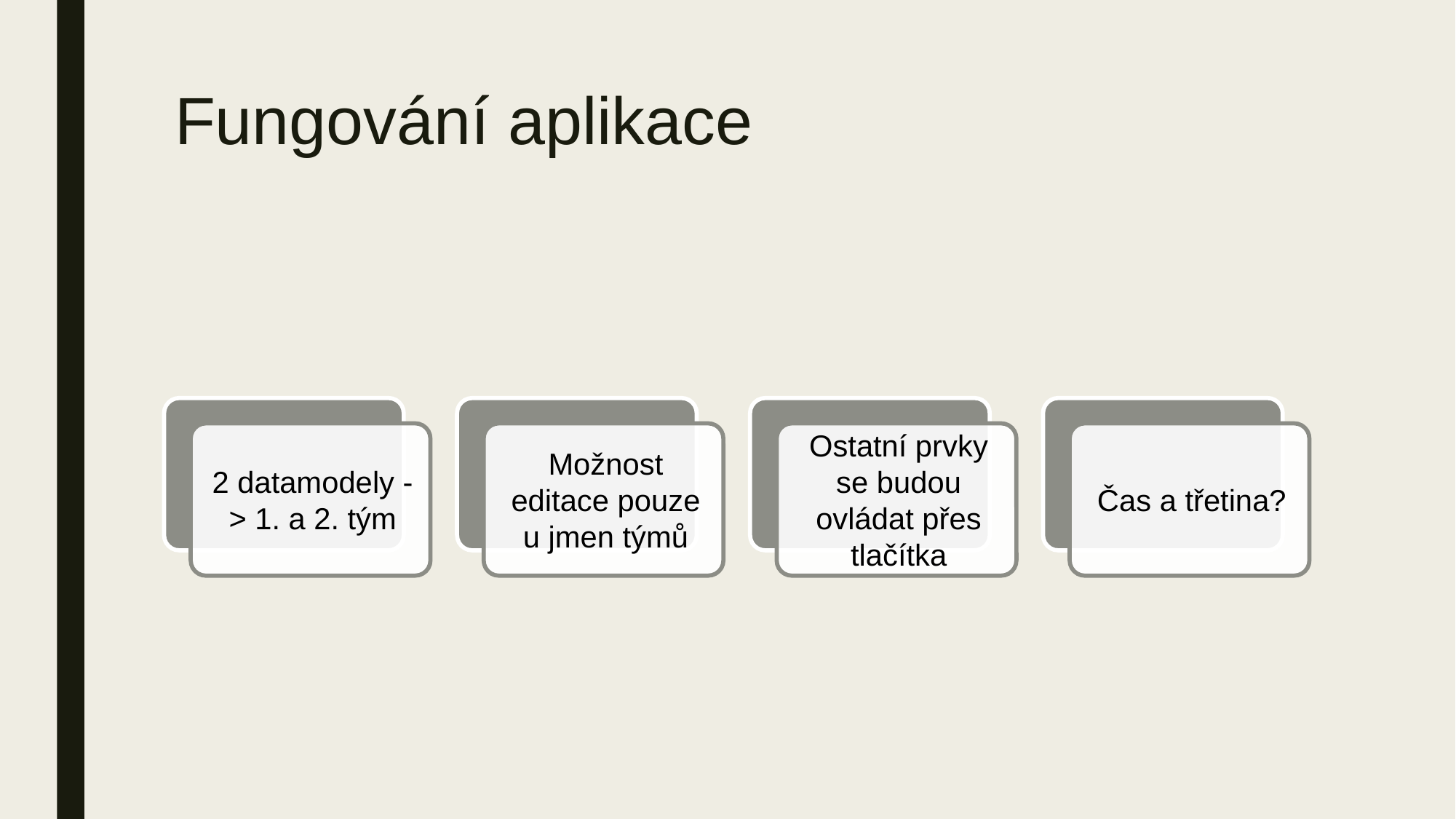

# Fungování aplikace
2 datamodely -> 1. a 2. tým
Možnost editace pouze u jmen týmů
Ostatní prvky se budou ovládat přes tlačítka
Čas a třetina?